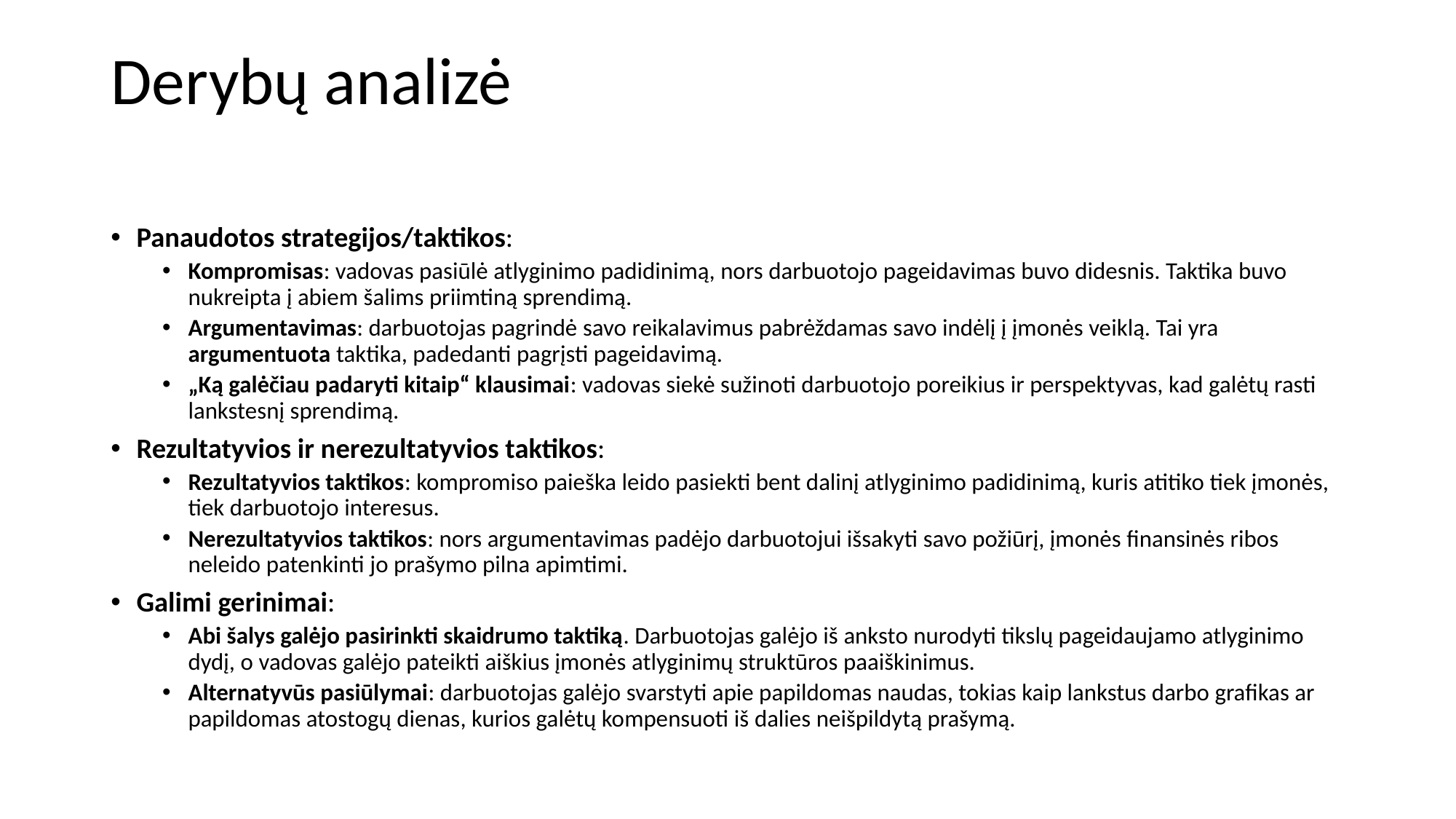

# Derybų analizė
Panaudotos strategijos/taktikos:
Kompromisas: vadovas pasiūlė atlyginimo padidinimą, nors darbuotojo pageidavimas buvo didesnis. Taktika buvo nukreipta į abiem šalims priimtiną sprendimą.
Argumentavimas: darbuotojas pagrindė savo reikalavimus pabrėždamas savo indėlį į įmonės veiklą. Tai yra argumentuota taktika, padedanti pagrįsti pageidavimą.
„Ką galėčiau padaryti kitaip“ klausimai: vadovas siekė sužinoti darbuotojo poreikius ir perspektyvas, kad galėtų rasti lankstesnį sprendimą.
Rezultatyvios ir nerezultatyvios taktikos:
Rezultatyvios taktikos: kompromiso paieška leido pasiekti bent dalinį atlyginimo padidinimą, kuris atitiko tiek įmonės, tiek darbuotojo interesus.
Nerezultatyvios taktikos: nors argumentavimas padėjo darbuotojui išsakyti savo požiūrį, įmonės finansinės ribos neleido patenkinti jo prašymo pilna apimtimi.
Galimi gerinimai:
Abi šalys galėjo pasirinkti skaidrumo taktiką. Darbuotojas galėjo iš anksto nurodyti tikslų pageidaujamo atlyginimo dydį, o vadovas galėjo pateikti aiškius įmonės atlyginimų struktūros paaiškinimus.
Alternatyvūs pasiūlymai: darbuotojas galėjo svarstyti apie papildomas naudas, tokias kaip lankstus darbo grafikas ar papildomas atostogų dienas, kurios galėtų kompensuoti iš dalies neišpildytą prašymą.